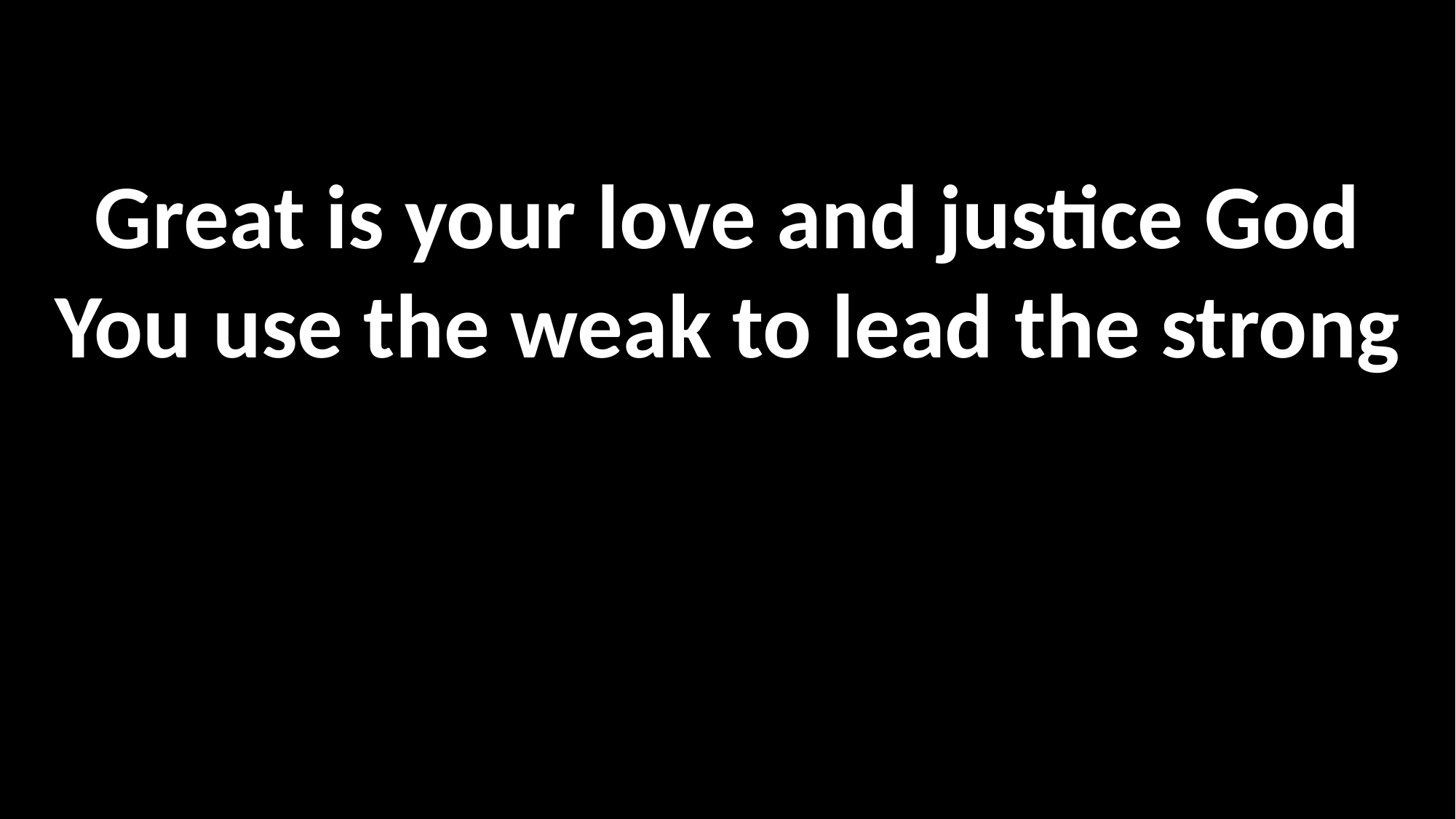

Great is your love and justice God
You use the weak to lead the strong